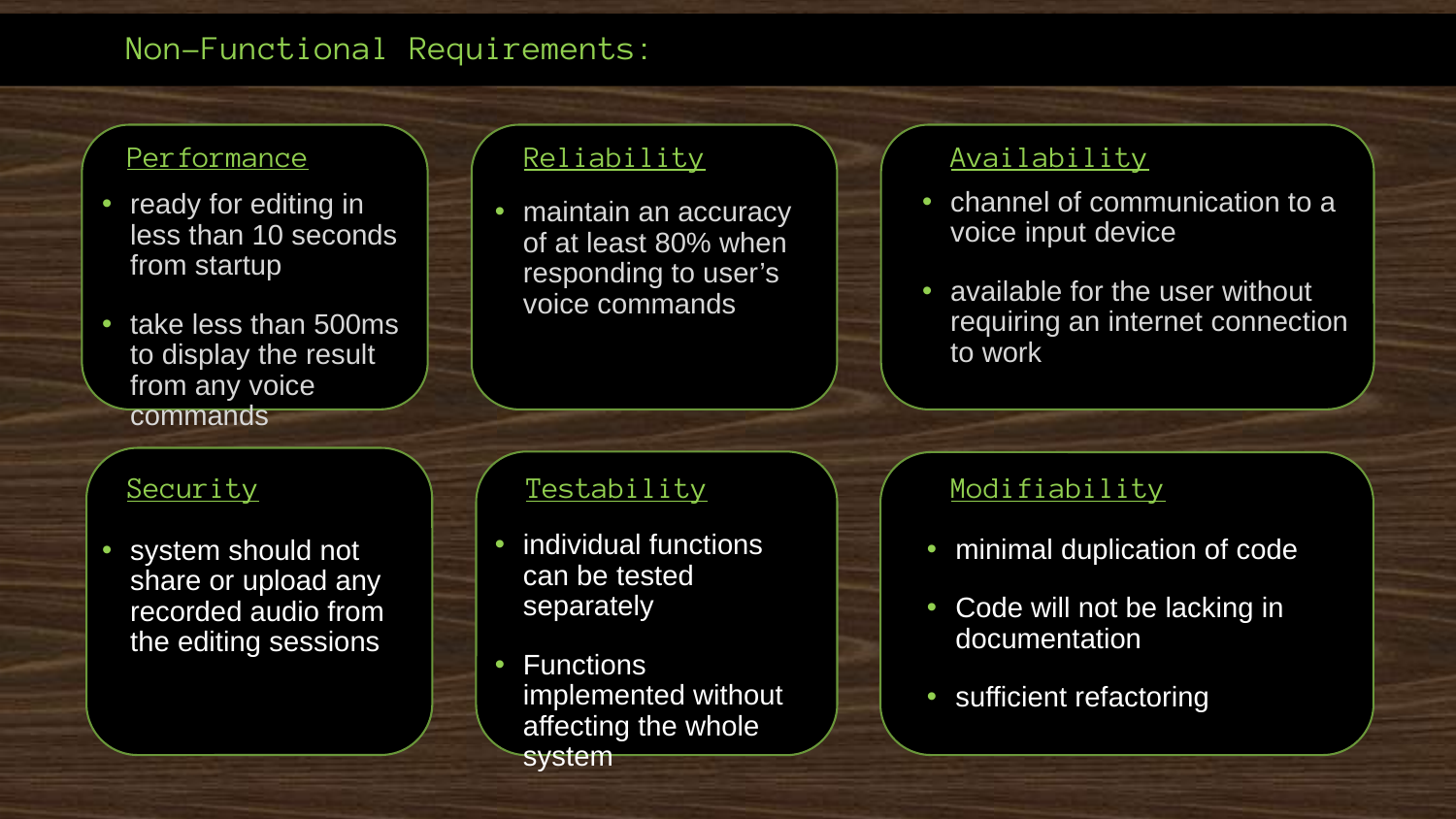

Non-Functional Requirements:

Reliability
Availability
Performance

channel of communication to a voice input device
available for the user without requiring an internet connection to work
ready for editing in less than 10 seconds from startup
take less than 500ms to display the result from any voice commands
maintain an accuracy of at least 80% when responding to user’s voice commands

Security

Testability
Modifiability

individual functions can be tested separately
Functions implemented without affecting the whole system
minimal duplication of code
Code will not be lacking in documentation
sufficient refactoring
system should not share or upload any recorded audio from the editing sessions